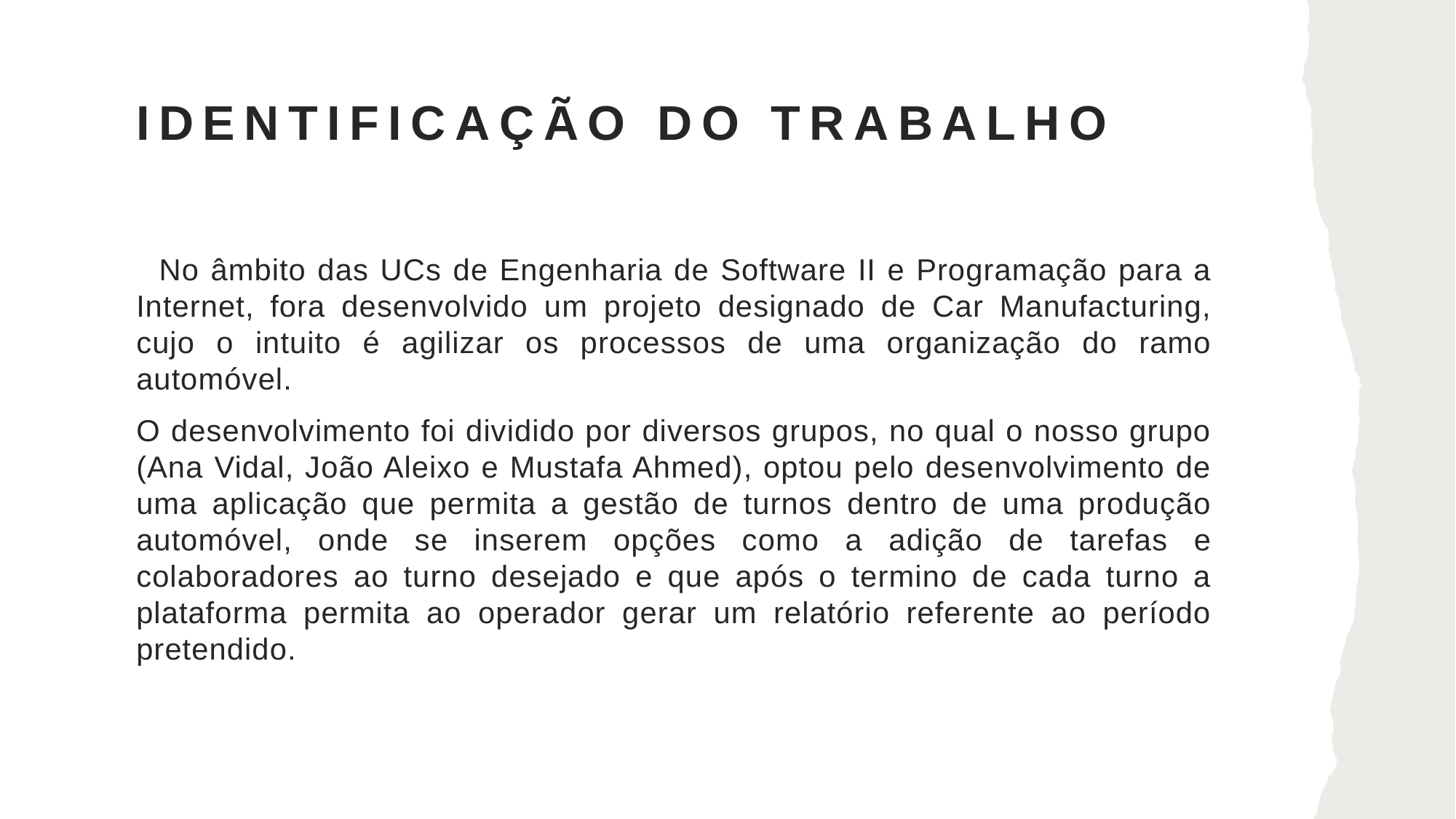

# Identificação do trabalho
  No âmbito das UCs de Engenharia de Software II e Programação para a Internet, fora desenvolvido um projeto designado de Car Manufacturing, cujo o intuito é agilizar os processos de uma organização do ramo automóvel.
O desenvolvimento foi dividido por diversos grupos, no qual o nosso grupo (Ana Vidal, João Aleixo e Mustafa Ahmed), optou pelo desenvolvimento de uma aplicação que permita a gestão de turnos dentro de uma produção automóvel, onde se inserem opções como a adição de tarefas e colaboradores ao turno desejado e que após o termino de cada turno a plataforma permita ao operador gerar um relatório referente ao período pretendido.